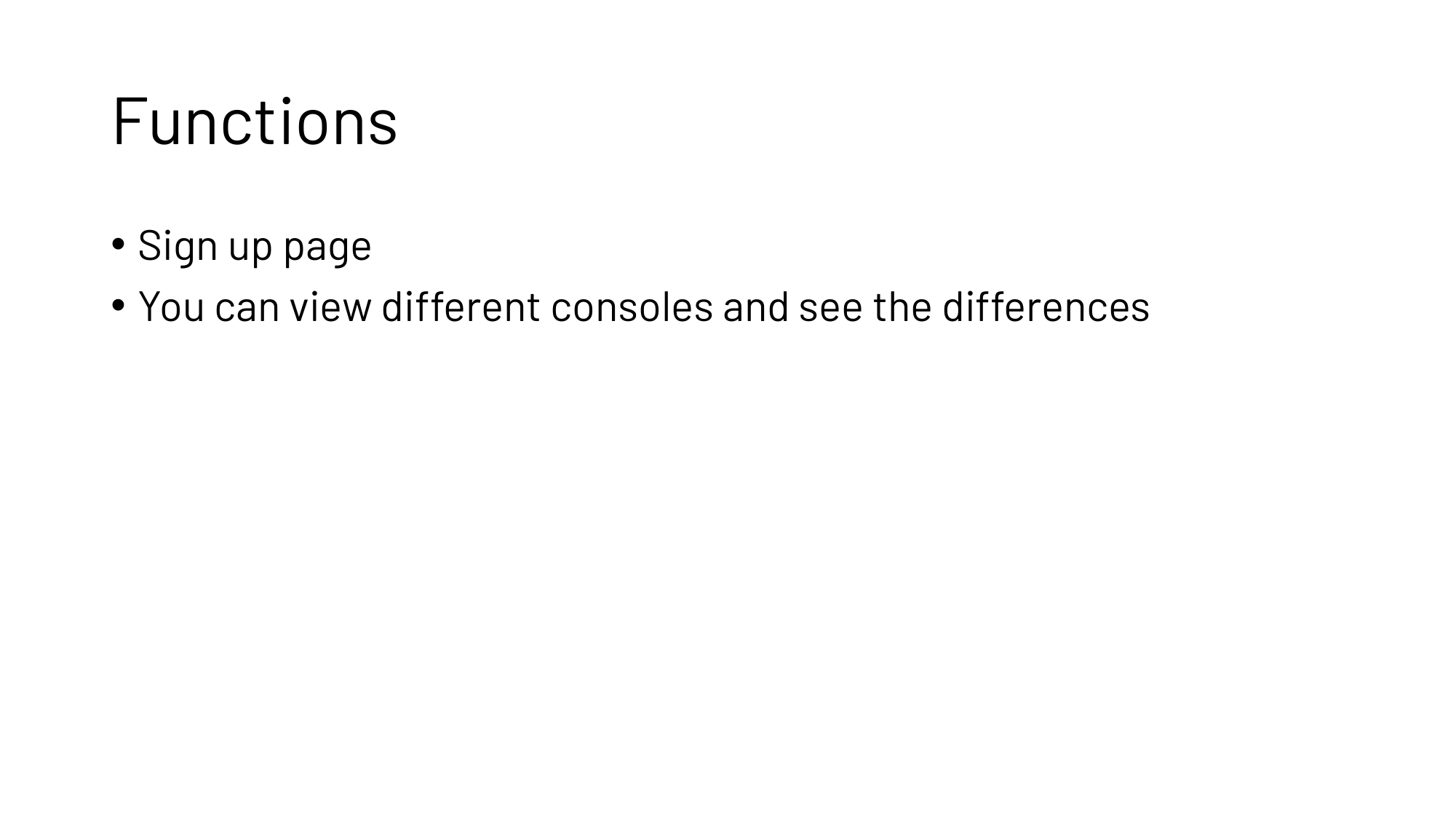

# Functions
Sign up page
You can view different consoles and see the differences